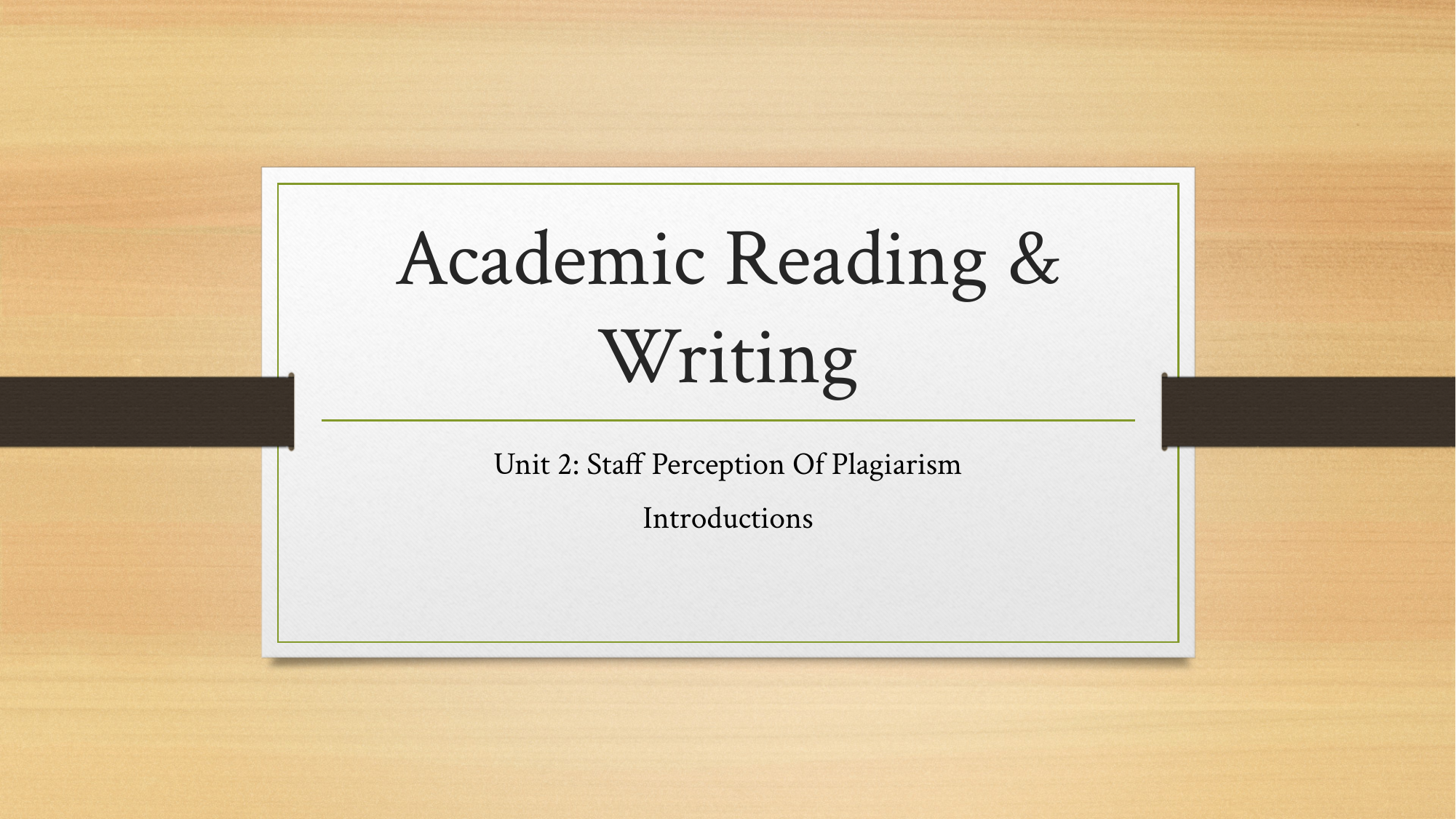

# Academic Reading & Writing
Unit 2: Staff Perception Of Plagiarism
Introductions